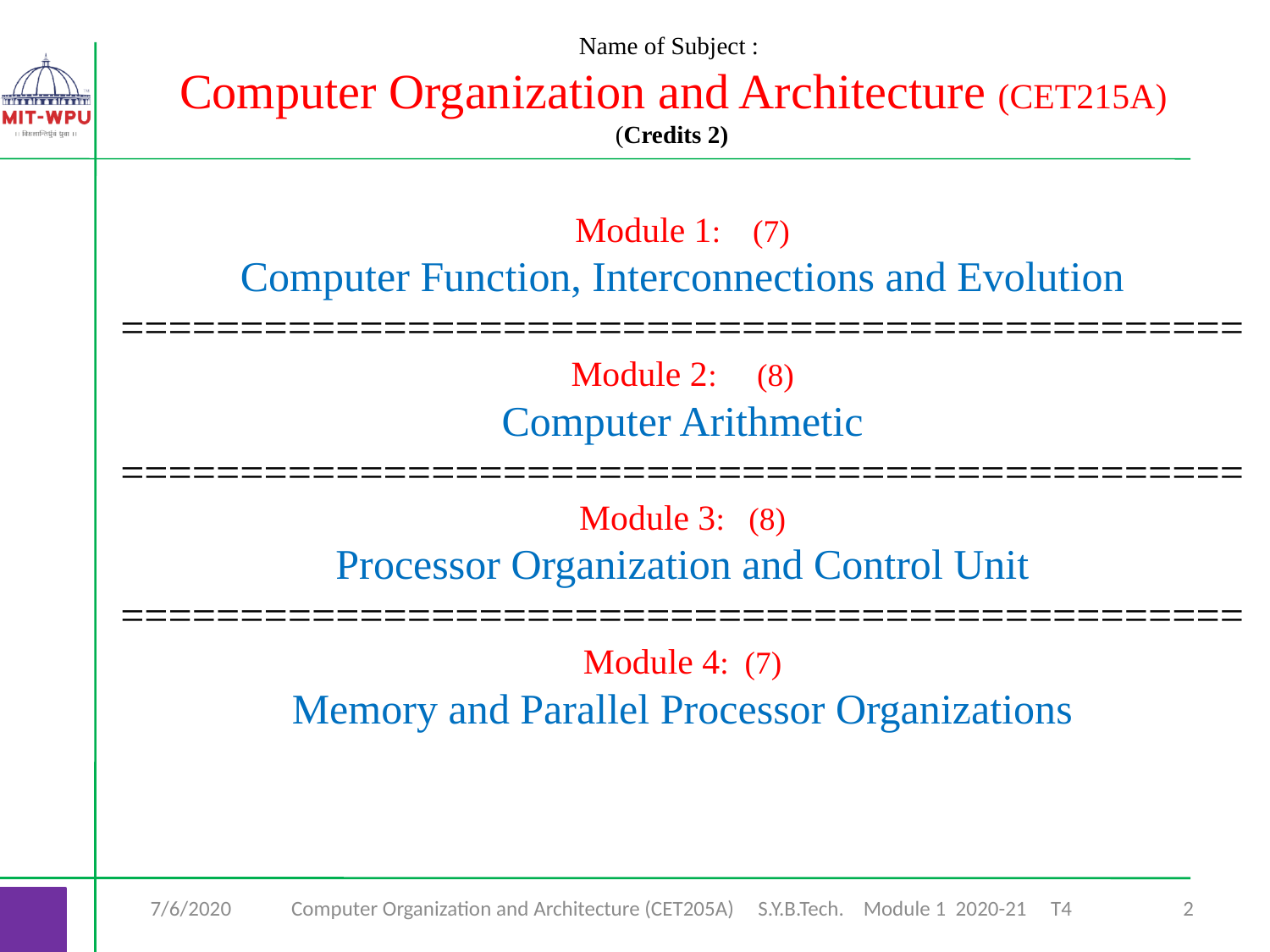

Name of Subject :
 Computer Organization and Architecture (CET215A)
 (Credits 2)

Module 1:    (7)
Computer Function, Interconnections and Evolution
===============================================
Module 2:     (8)
Computer Arithmetic
===============================================
Module 3:   (8)
Processor Organization and Control Unit
===============================================
Module 4:  (7)
Memory and Parallel Processor Organizations

7/6/2020
Computer Organization and Architecture (CET205A)     S.Y.B.Tech.    Module 1  2020-21     T4
2